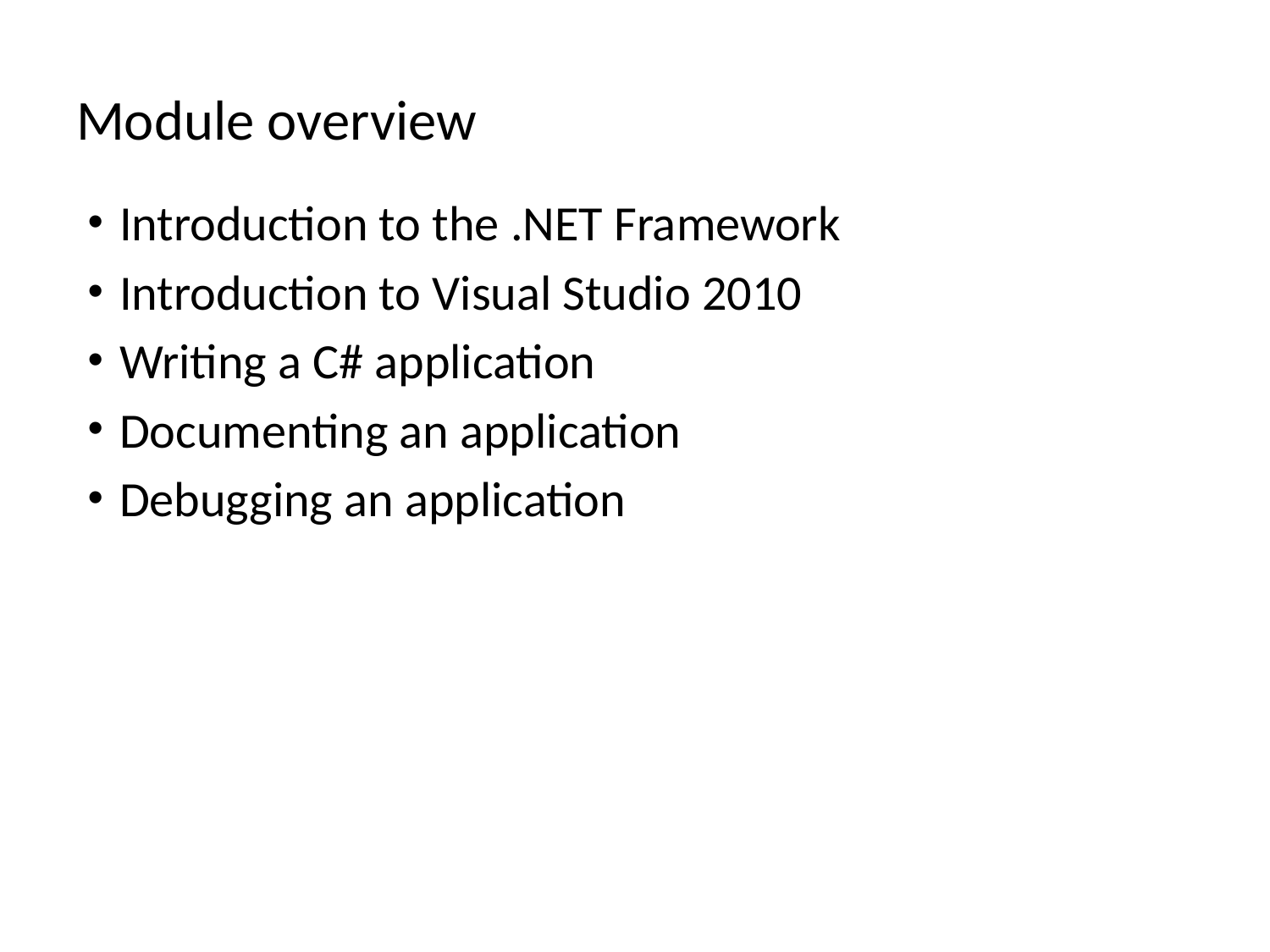

# Module overview
Introduction to the .NET Framework
Introduction to Visual Studio 2010
Writing a C# application
Documenting an application
Debugging an application